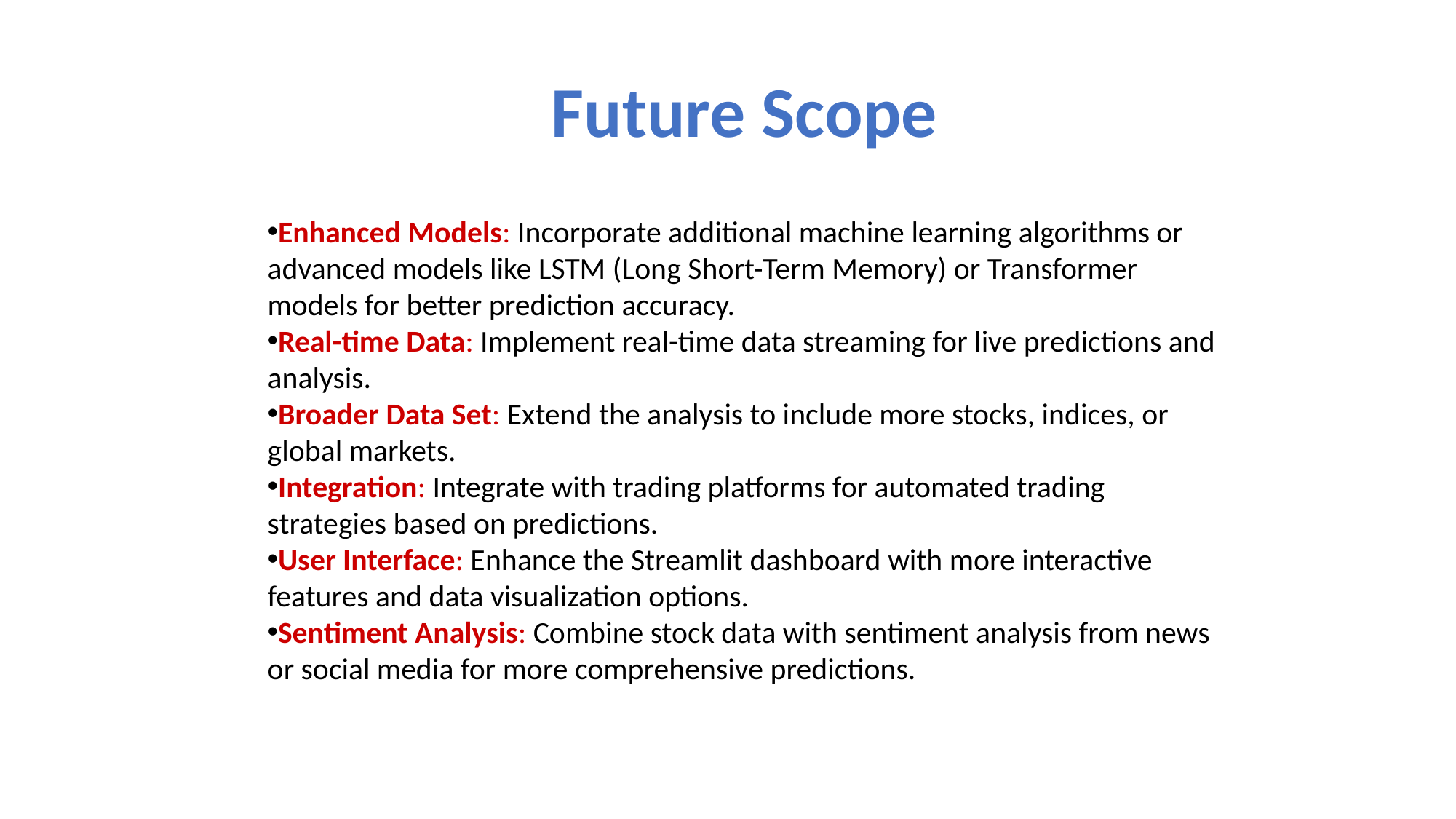

# Future Scope
Enhanced Models: Incorporate additional machine learning algorithms or advanced models like LSTM (Long Short-Term Memory) or Transformer models for better prediction accuracy.
Real-time Data: Implement real-time data streaming for live predictions and analysis.
Broader Data Set: Extend the analysis to include more stocks, indices, or global markets.
Integration: Integrate with trading platforms for automated trading strategies based on predictions.
User Interface: Enhance the Streamlit dashboard with more interactive features and data visualization options.
Sentiment Analysis: Combine stock data with sentiment analysis from news or social media for more comprehensive predictions.